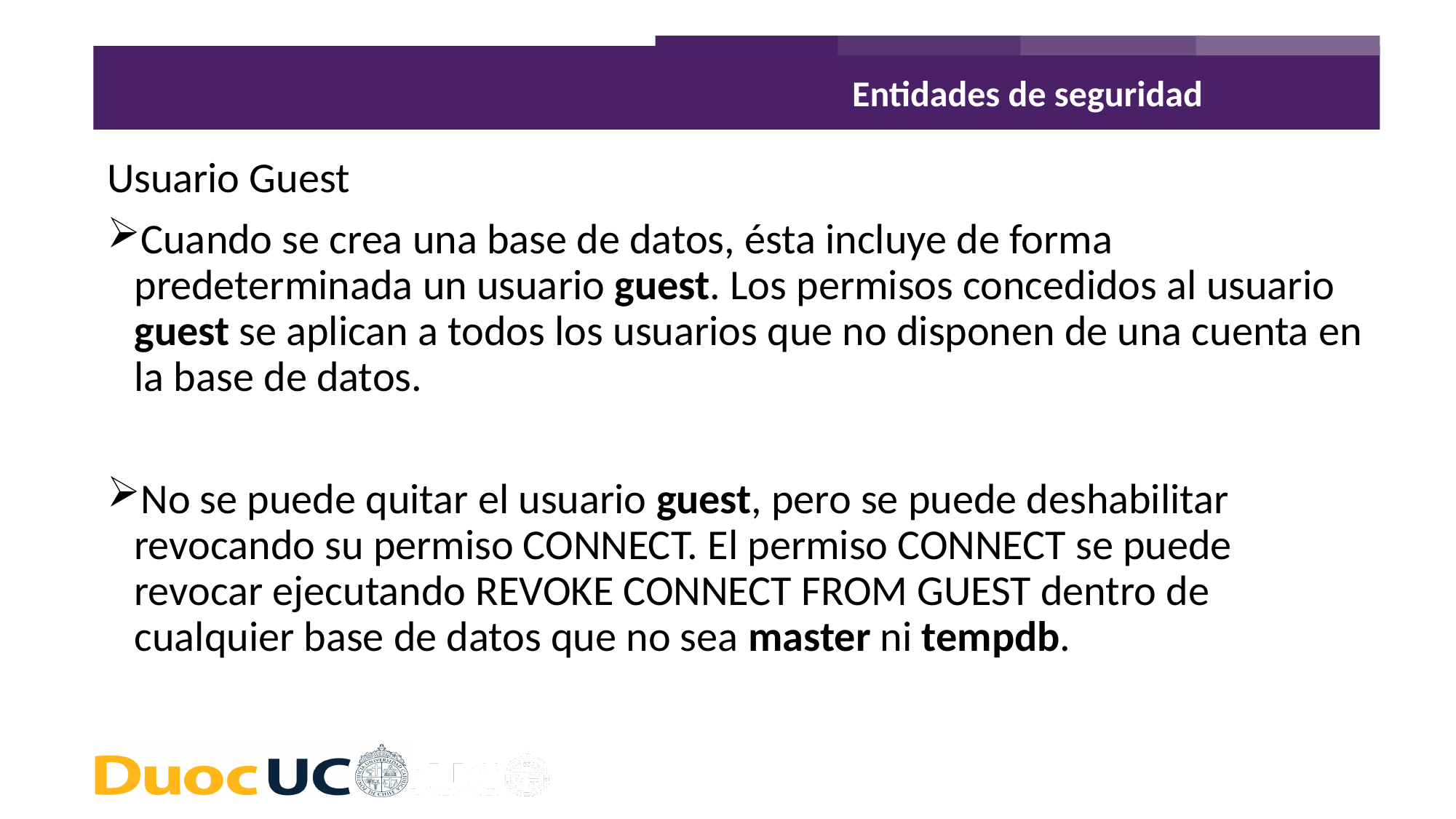

Entidades de seguridad
Usuario Guest
Cuando se crea una base de datos, ésta incluye de forma predeterminada un usuario guest. Los permisos concedidos al usuario guest se aplican a todos los usuarios que no disponen de una cuenta en la base de datos.

No se puede quitar el usuario guest, pero se puede deshabilitar revocando su permiso CONNECT. El permiso CONNECT se puede revocar ejecutando REVOKE CONNECT FROM GUEST dentro de cualquier base de datos que no sea master ni tempdb.